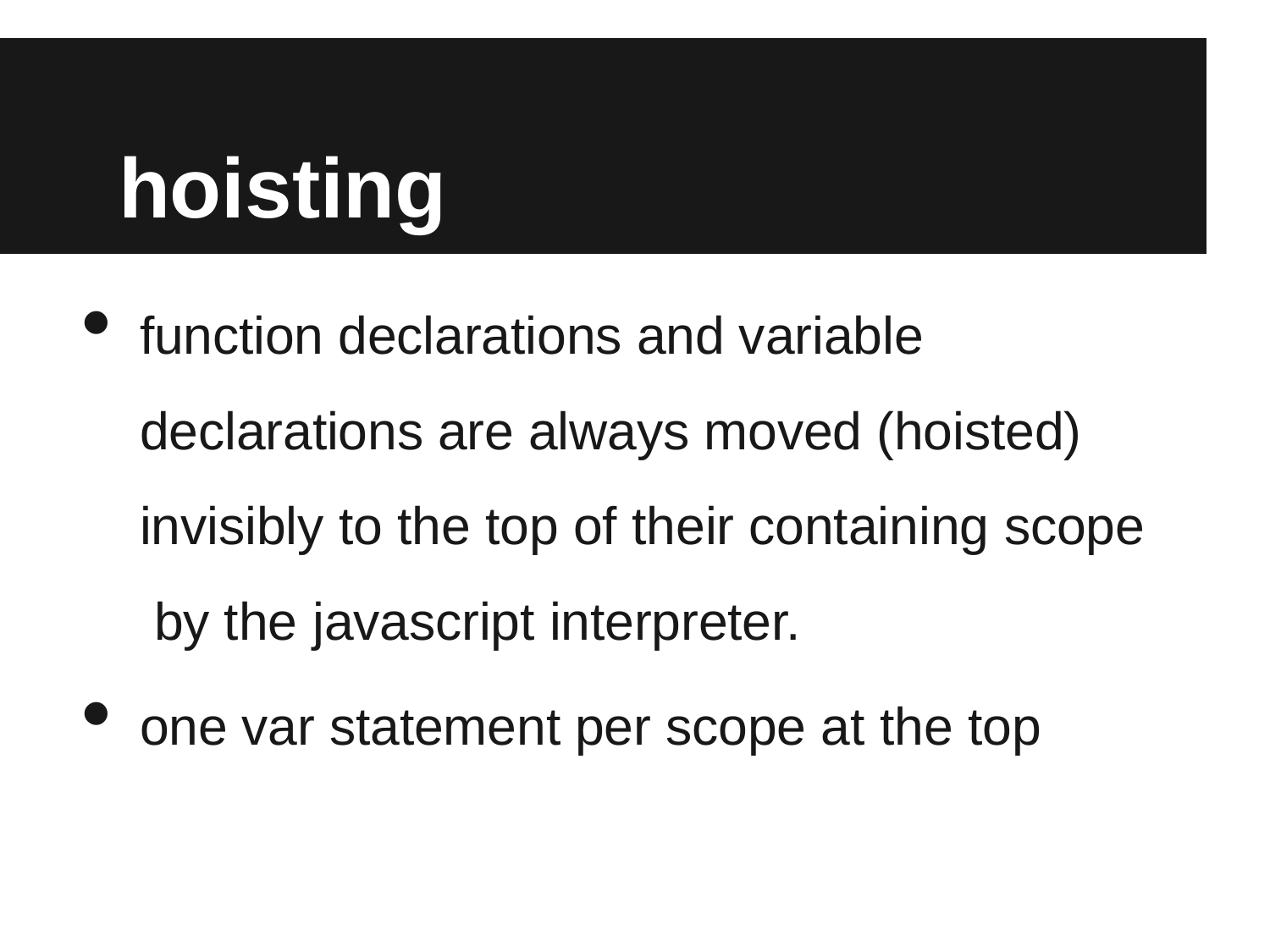

# hoisting
function declarations and variable  declarations are always moved (hoisted)  invisibly to the top of their containing scope  by the javascript interpreter.
one var statement per scope at the top